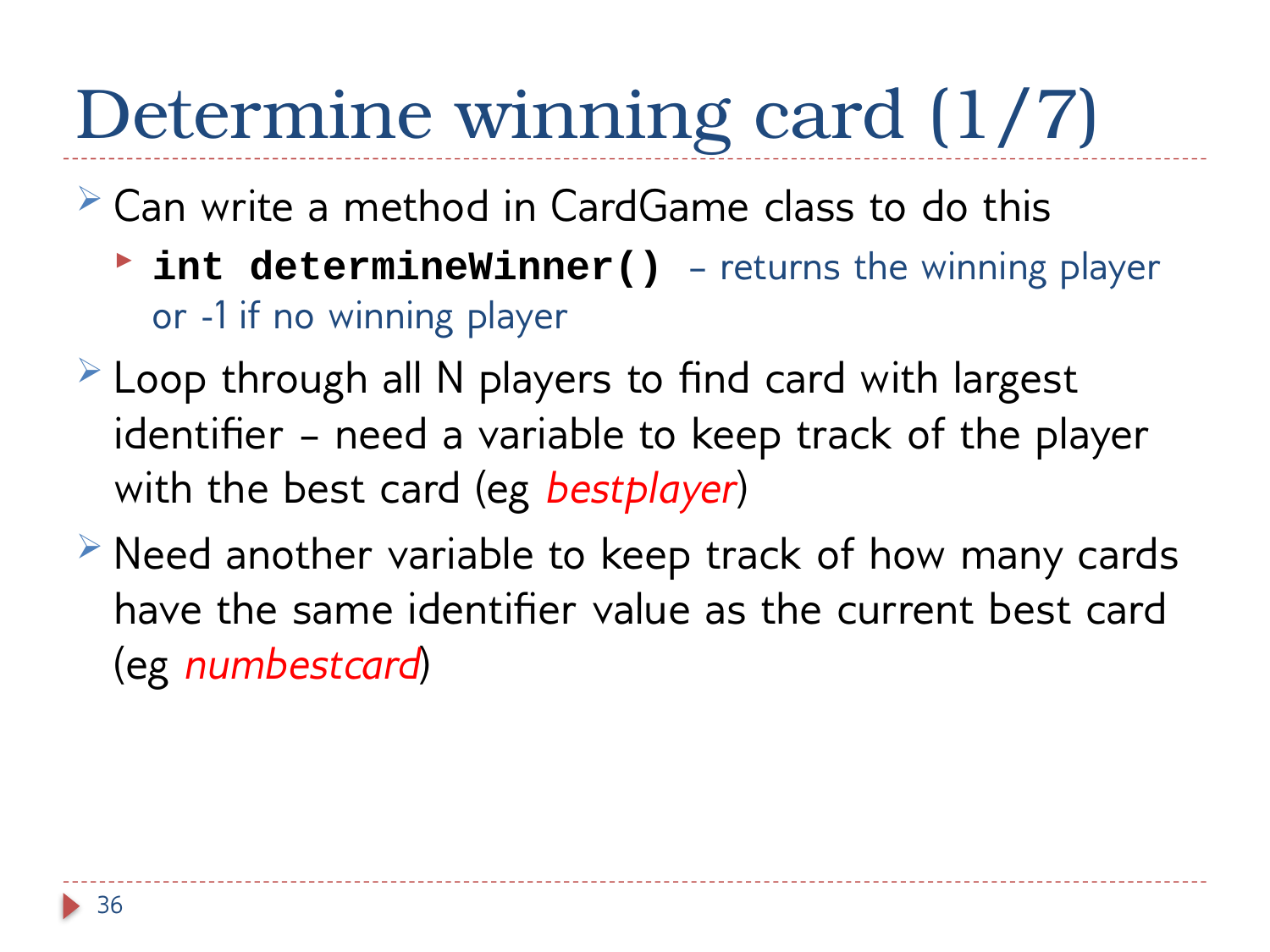

# Determine winning card (1/7)
Can write a method in CardGame class to do this
int determineWinner() – returns the winning player or -1 if no winning player
Loop through all N players to find card with largest identifier – need a variable to keep track of the player with the best card (eg bestplayer)
Need another variable to keep track of how many cards have the same identifier value as the current best card (eg numbestcard)

36